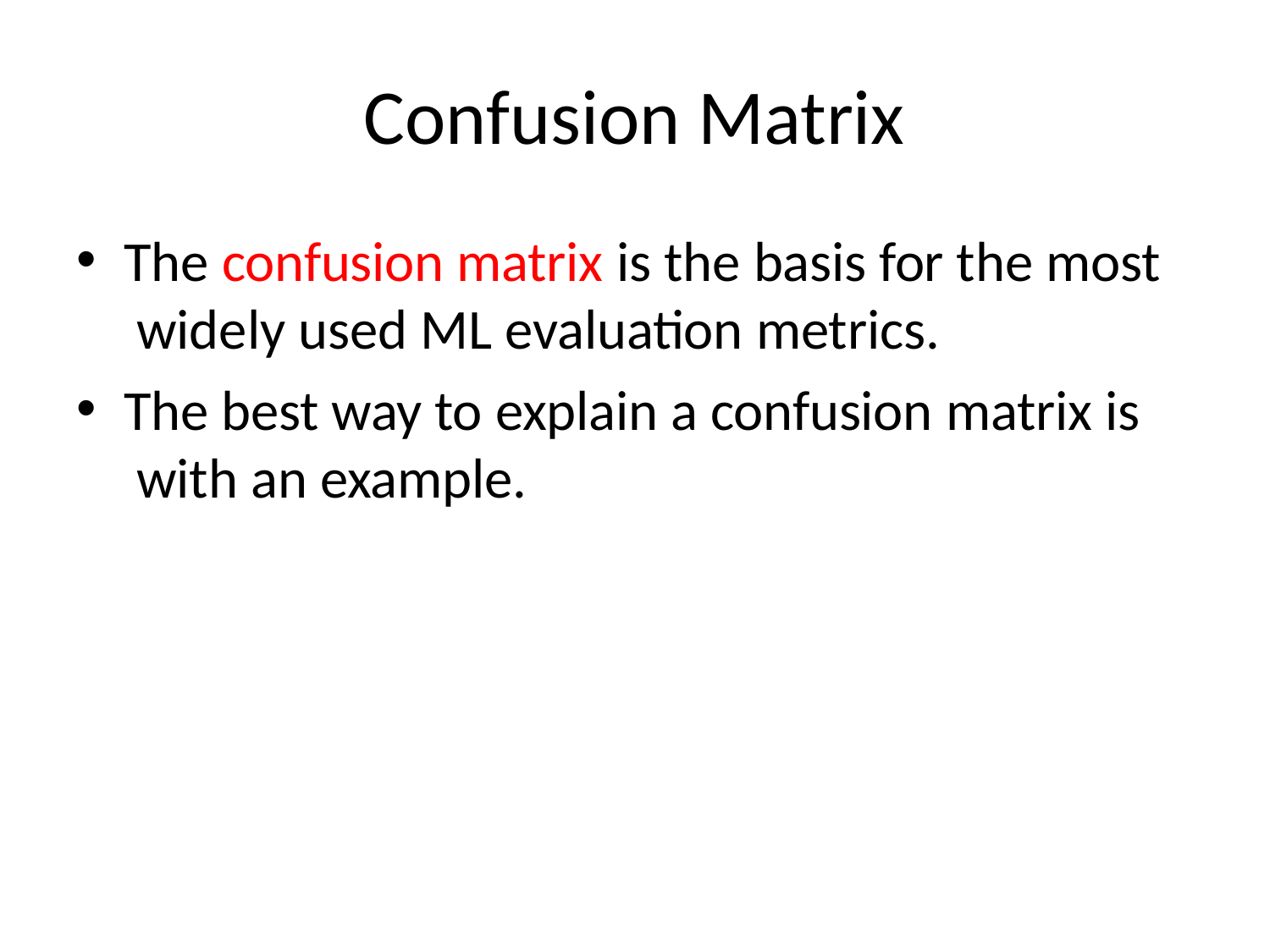

# Confusion Matrix
The confusion matrix is the basis for the most  widely used ML evaluation metrics.
The best way to explain a confusion matrix is  with an example.